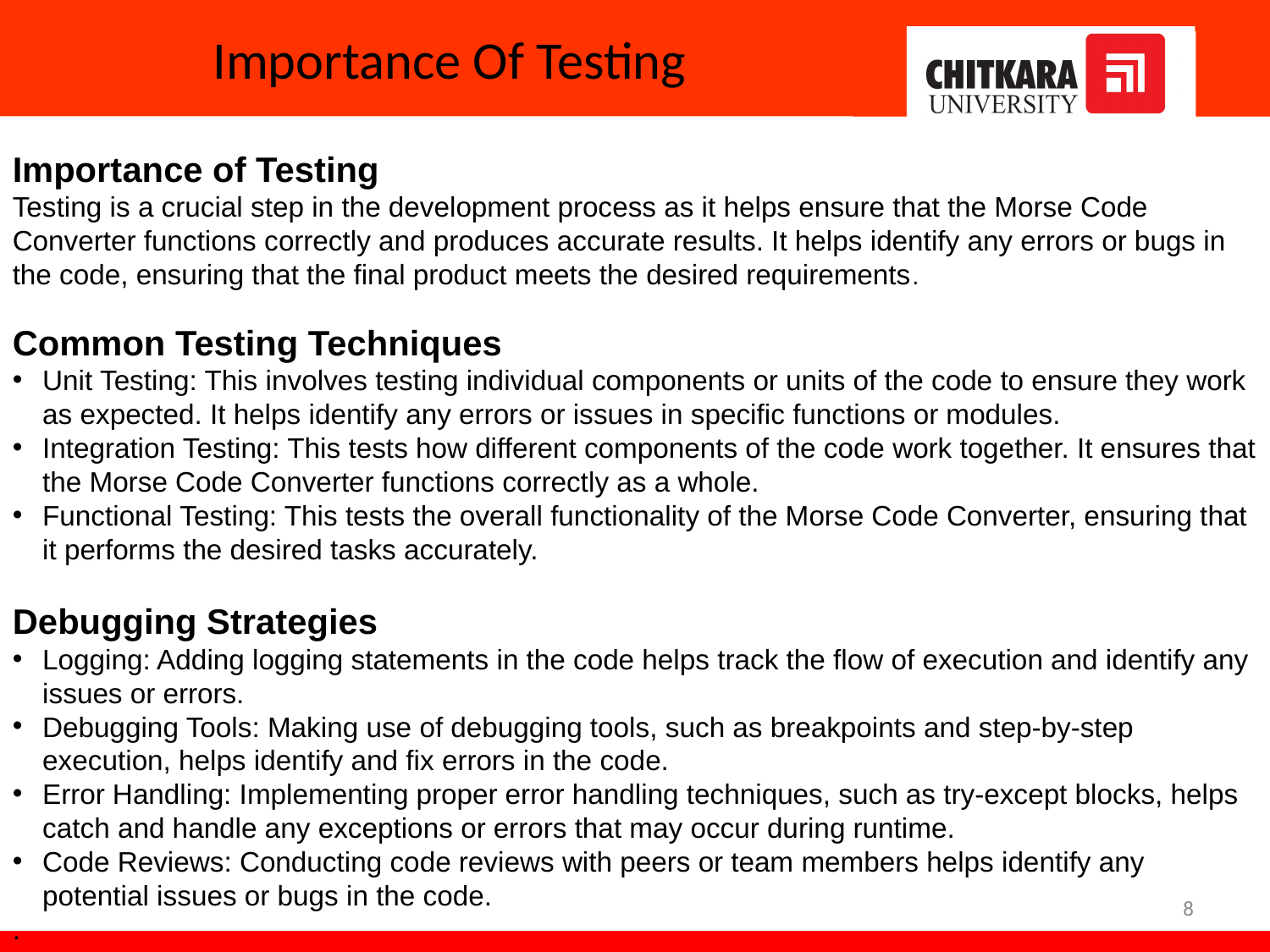

# Importance Of Testing
Importance of Testing
Testing is a crucial step in the development process as it helps ensure that the Morse Code Converter functions correctly and produces accurate results. It helps identify any errors or bugs in the code, ensuring that the final product meets the desired requirements.

Common Testing Techniques
Unit Testing: This involves testing individual components or units of the code to ensure they work as expected. It helps identify any errors or issues in specific functions or modules.
Integration Testing: This tests how different components of the code work together. It ensures that the Morse Code Converter functions correctly as a whole.
Functional Testing: This tests the overall functionality of the Morse Code Converter, ensuring that it performs the desired tasks accurately.

Debugging Strategies
Logging: Adding logging statements in the code helps track the flow of execution and identify any issues or errors.
Debugging Tools: Making use of debugging tools, such as breakpoints and step-by-step execution, helps identify and fix errors in the code.
Error Handling: Implementing proper error handling techniques, such as try-except blocks, helps catch and handle any exceptions or errors that may occur during runtime.
Code Reviews: Conducting code reviews with peers or team members helps identify any potential issues or bugs in the code.
.
8